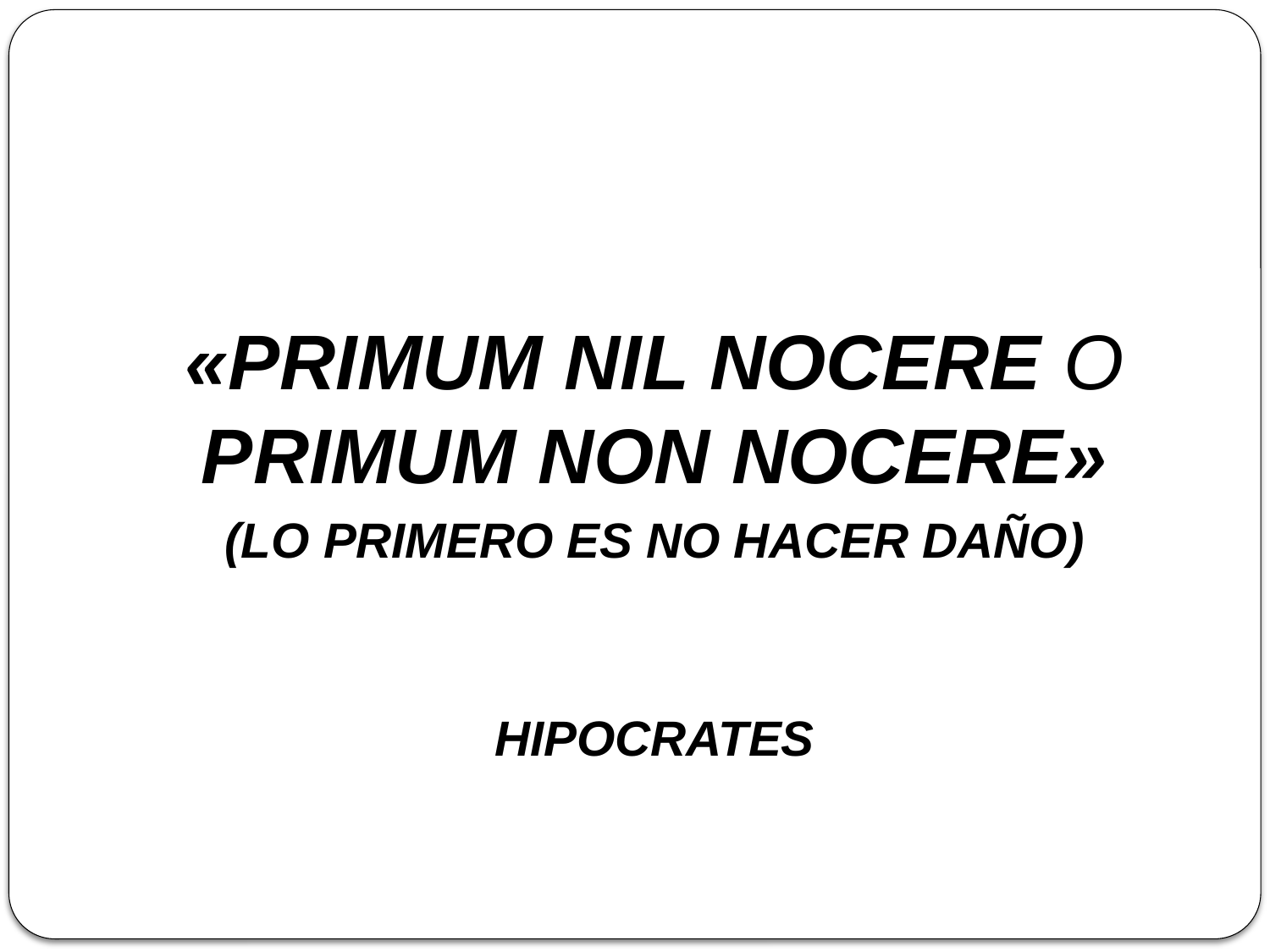

«PRIMUM NIL NOCERE O PRIMUM NON NOCERE»
(LO PRIMERO ES NO HACER DAÑO)

                                                                  HIPOCRATES